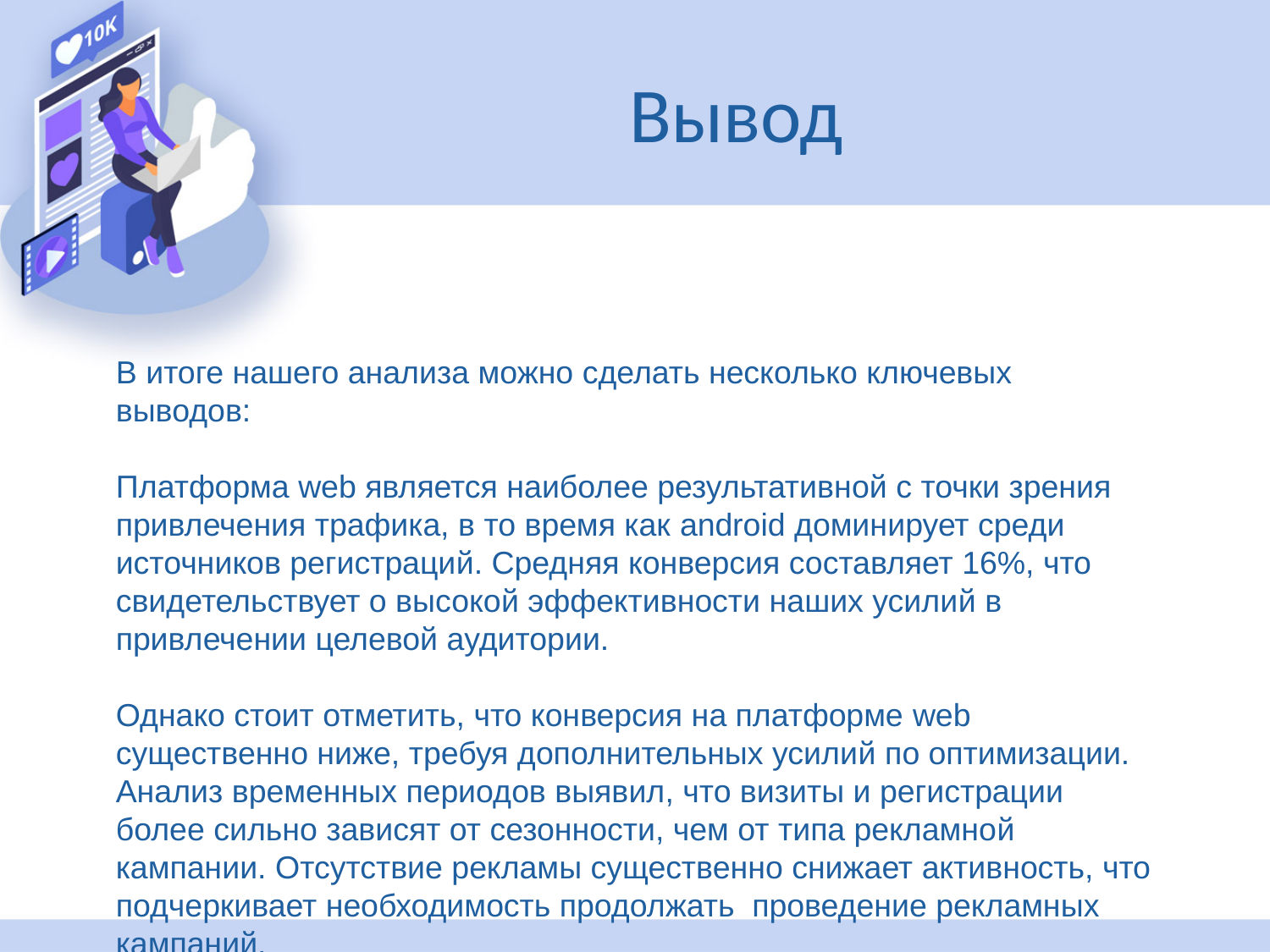

# Вывод
В итоге нашего анализа можно сделать несколько ключевых выводов:

Платформа web является наиболее результативной с точки зрения привлечения трафика, в то время как android доминирует среди источников регистраций. Средняя конверсия составляет 16%, что свидетельствует о высокой эффективности наших усилий в привлечении целевой аудитории.

Однако стоит отметить, что конверсия на платформе web существенно ниже, требуя дополнительных усилий по оптимизации. Анализ временных периодов выявил, что визиты и регистрации более сильно зависят от сезонности, чем от типа рекламной кампании. Отсутствие рекламы существенно снижает активность, что подчеркивает необходимость продолжать  проведение рекламных кампаний.